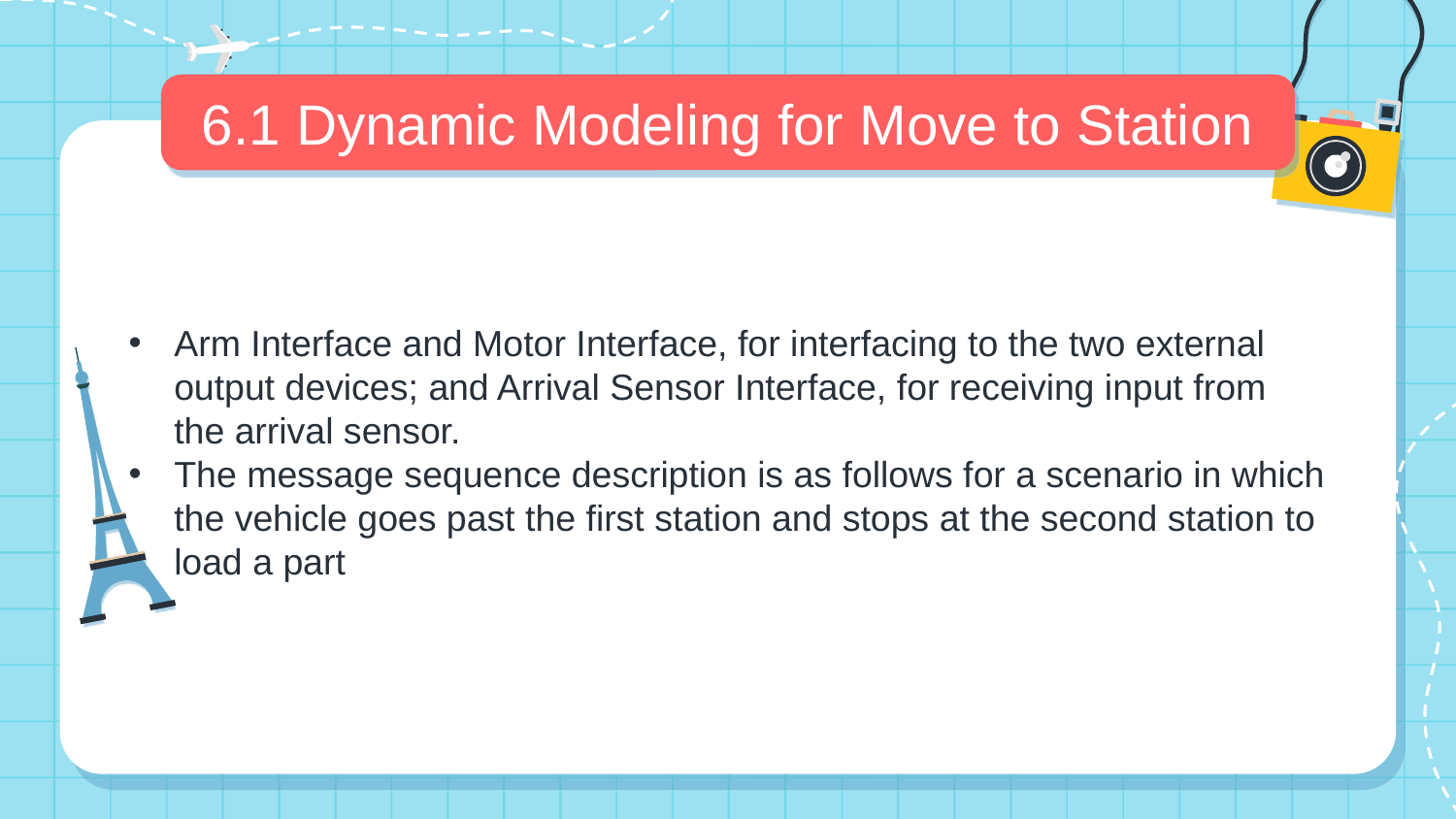

# 6.1 Dynamic Modeling for Move to Station
Arm Interface and Motor Interface, for interfacing to the two external output devices; and Arrival Sensor Interface, for receiving input from the arrival sensor.
The message sequence description is as follows for a scenario in which the vehicle goes past the first station and stops at the second station to load a part